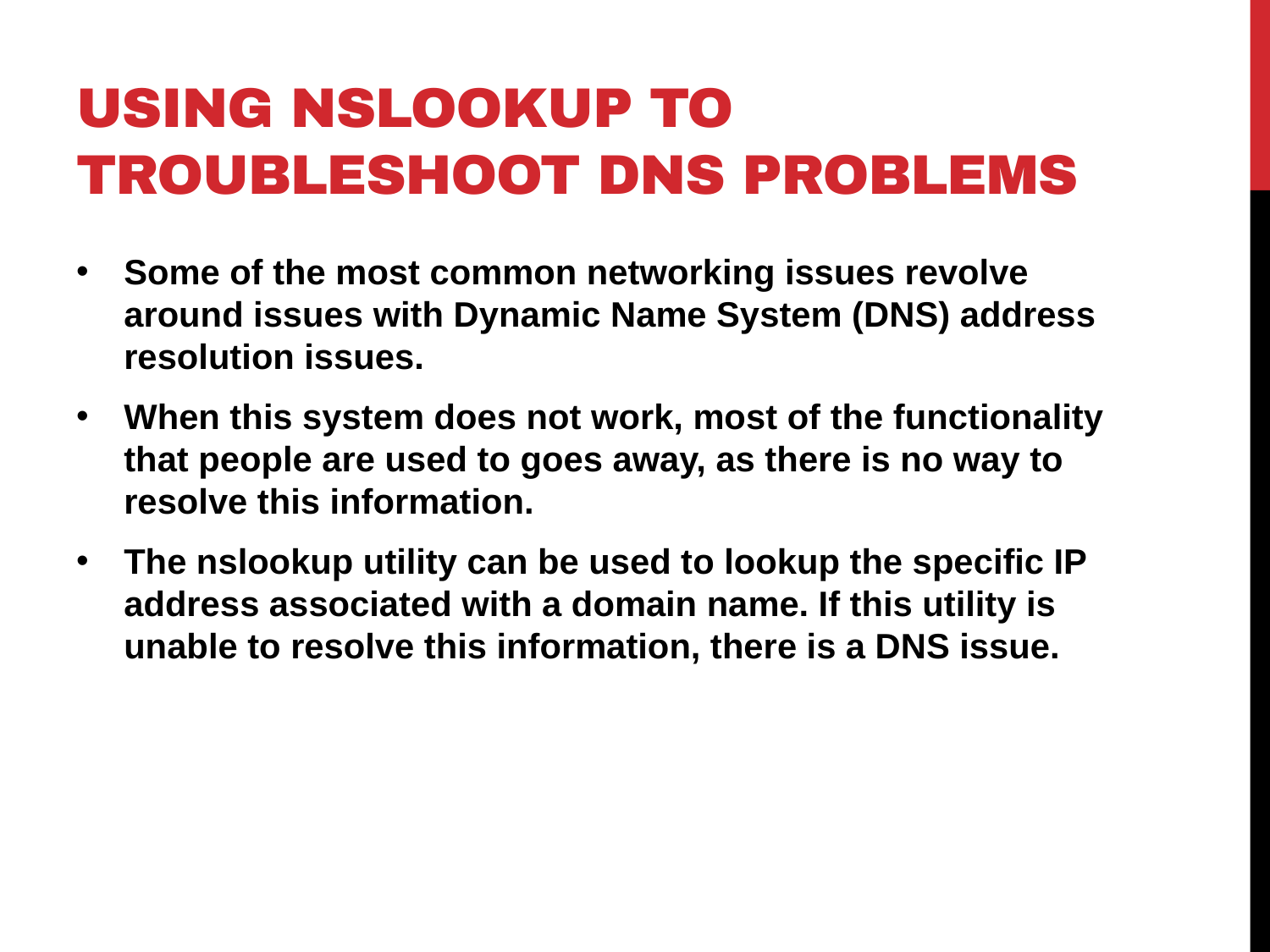

# Using NSlookup to troubleshoot DNS problems
Some of the most common networking issues revolve around issues with Dynamic Name System (DNS) address resolution issues.
When this system does not work, most of the functionality that people are used to goes away, as there is no way to resolve this information.
The nslookup utility can be used to lookup the specific IP address associated with a domain name. If this utility is unable to resolve this information, there is a DNS issue.